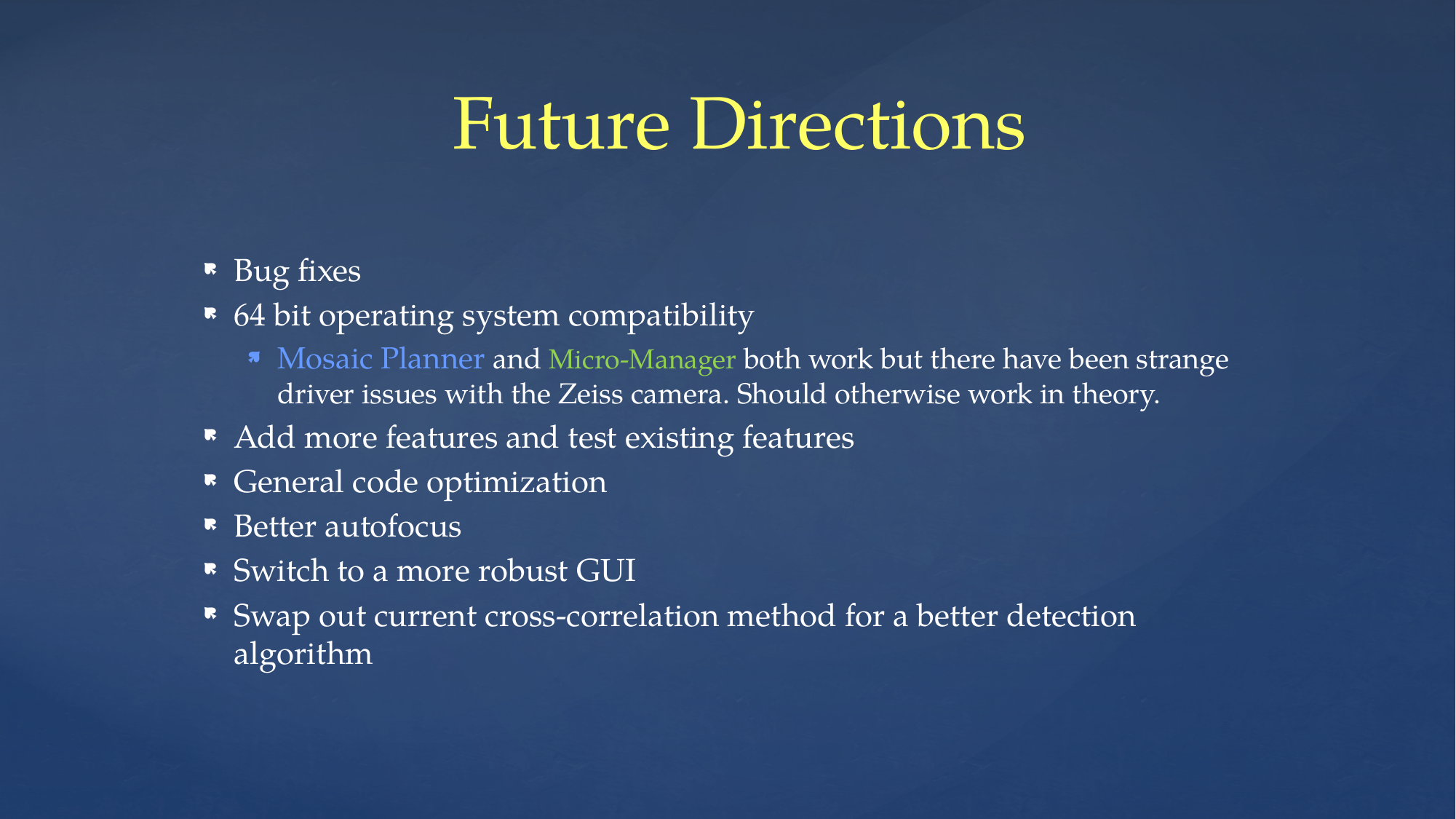

# Future Directions
Bug fixes
64 bit operating system compatibility
Mosaic Planner and Micro-Manager both work but there have been strange driver issues with the Zeiss camera. Should otherwise work in theory.
Add more features and test existing features
General code optimization
Better autofocus
Switch to a more robust GUI
Swap out current cross-correlation method for a better detection algorithm